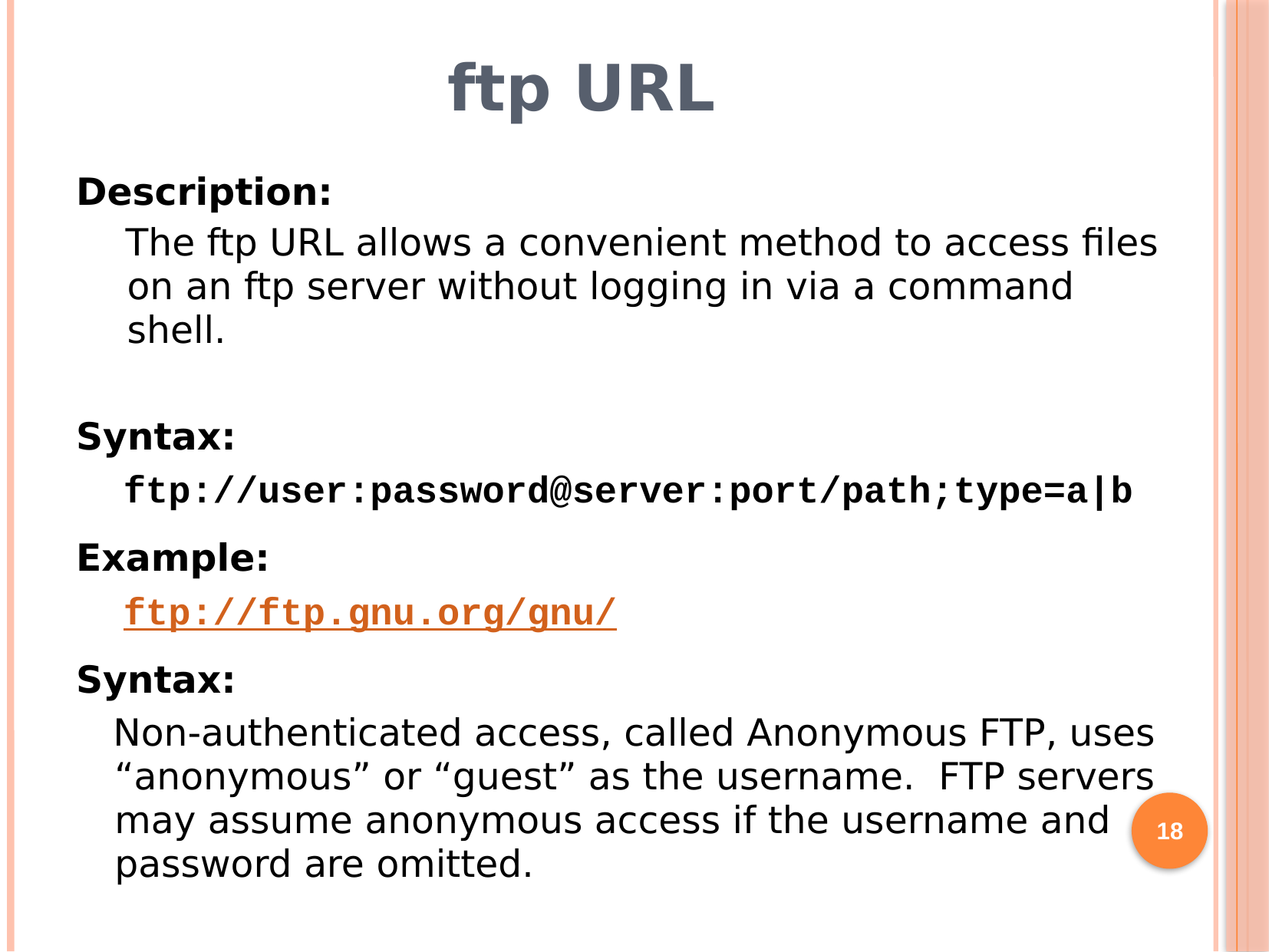

# ftp URL
Description:
The ftp URL allows a convenient method to access files on an ftp server without logging in via a command shell.

Syntax:
ftp://user:password@server:port/path;type=a|b
Example:
ftp://ftp.gnu.org/gnu/
Syntax:
Non-authenticated access, called Anonymous FTP, uses “anonymous” or “guest” as the username.  FTP servers may assume anonymous access if the username and password are omitted.
18